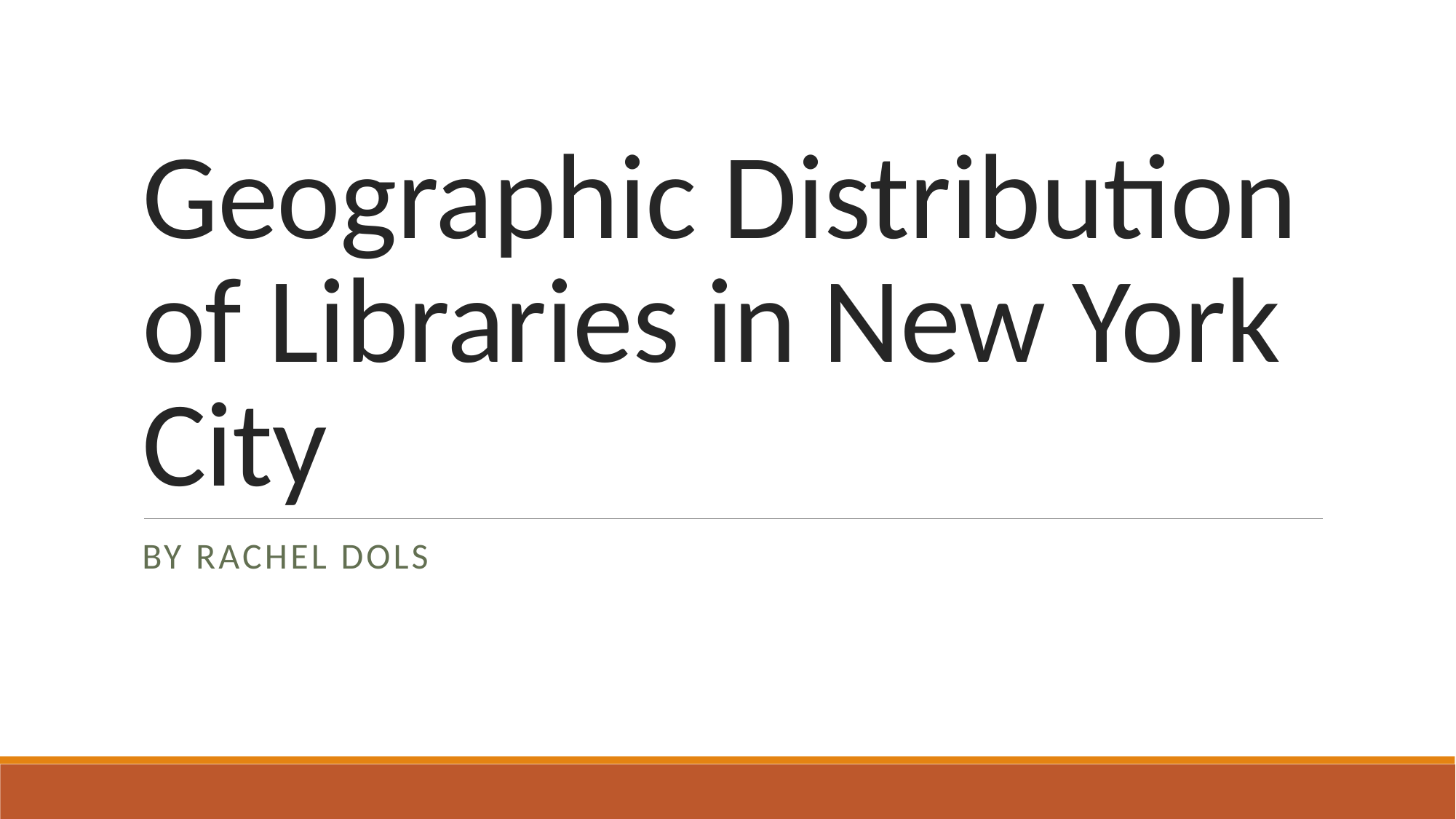

# Geographic Distribution of Libraries in New York City
By Rachel Dols